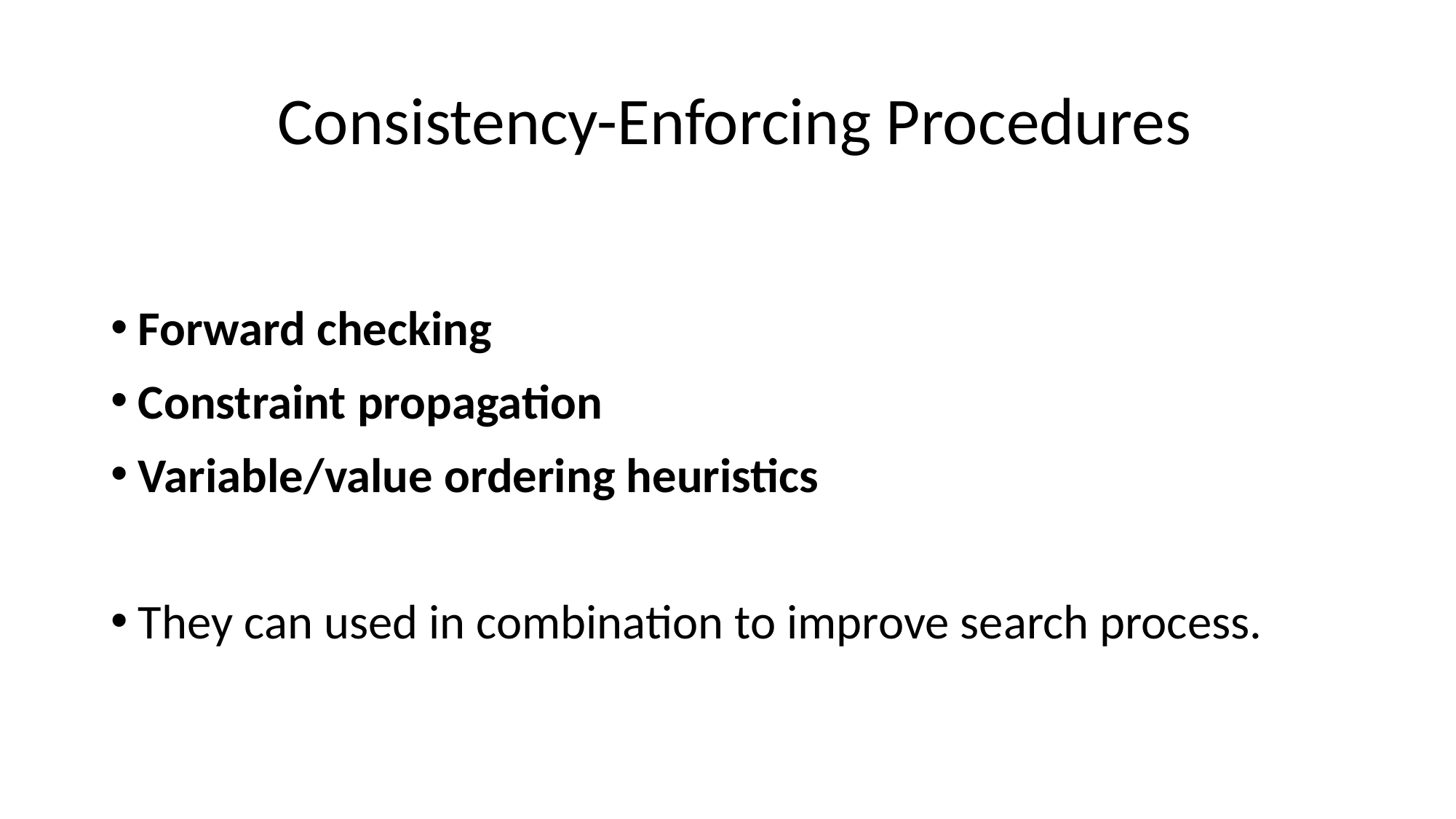

# Consistency-Enforcing Procedures

Forward checking
Constraint propagation
Variable/value ordering heuristics

They can used in combination to improve search process.